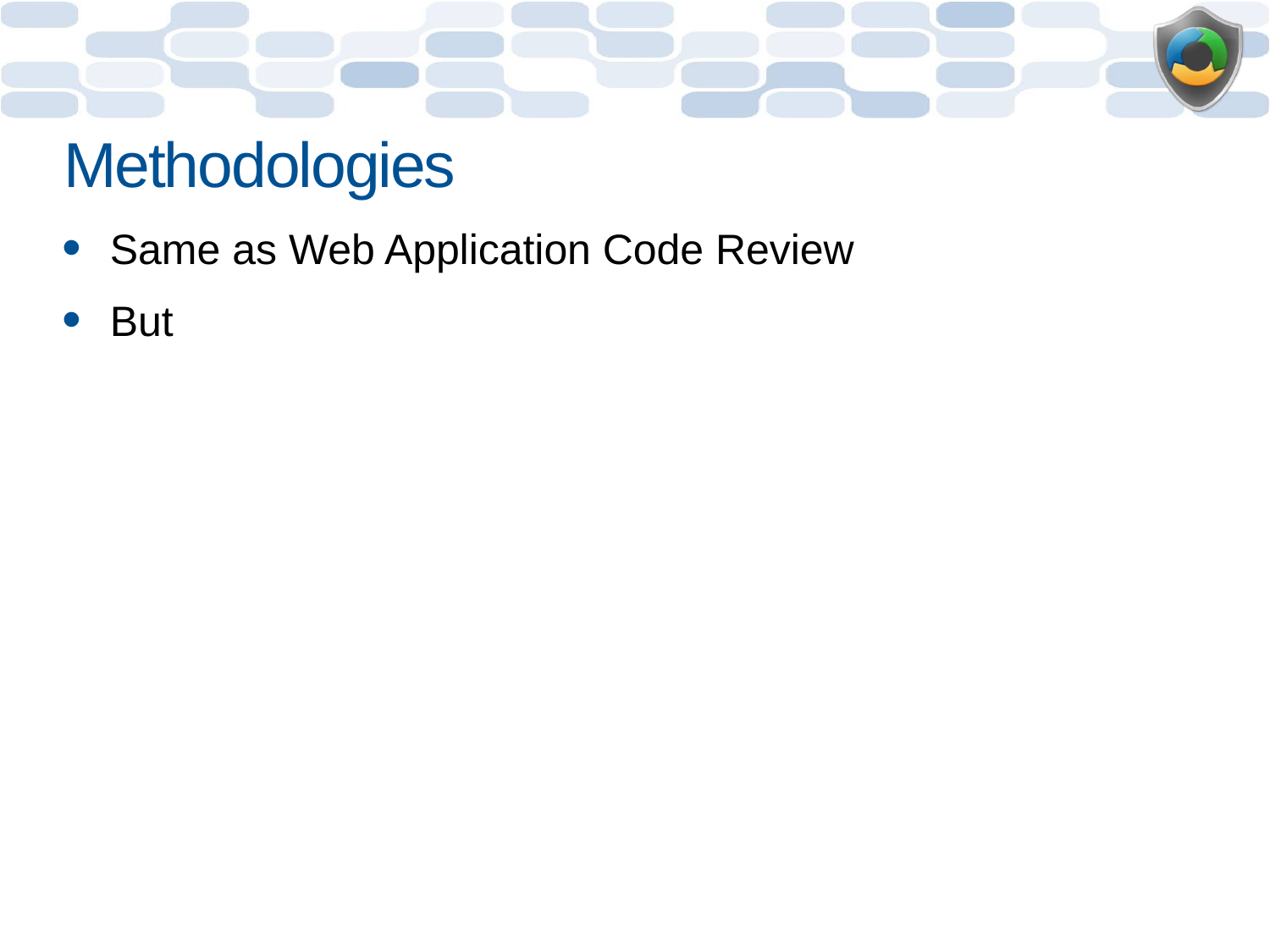

# Methodologies
Same as Web Application Code Review
But